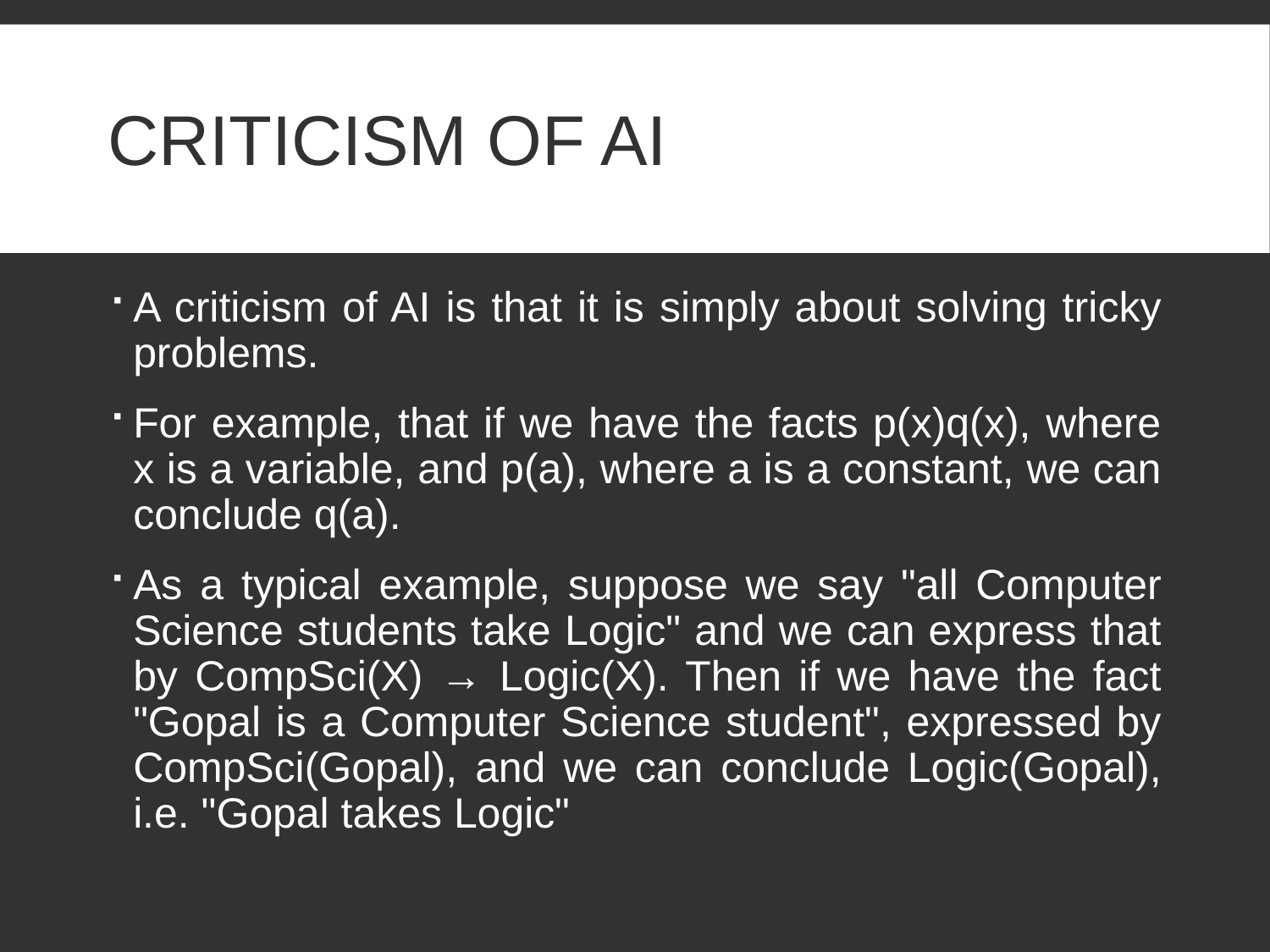

# Criticism of AI
A criticism of AI is that it is simply about solving tricky problems.
For example, that if we have the facts p(x)q(x), where x is a variable, and p(a), where a is a constant, we can conclude q(a).
As a typical example, suppose we say "all Computer Science students take Logic" and we can express that by CompSci(X) → Logic(X). Then if we have the fact "Gopal is a Computer Science student", expressed by CompSci(Gopal), and we can conclude Logic(Gopal), i.e. "Gopal takes Logic"